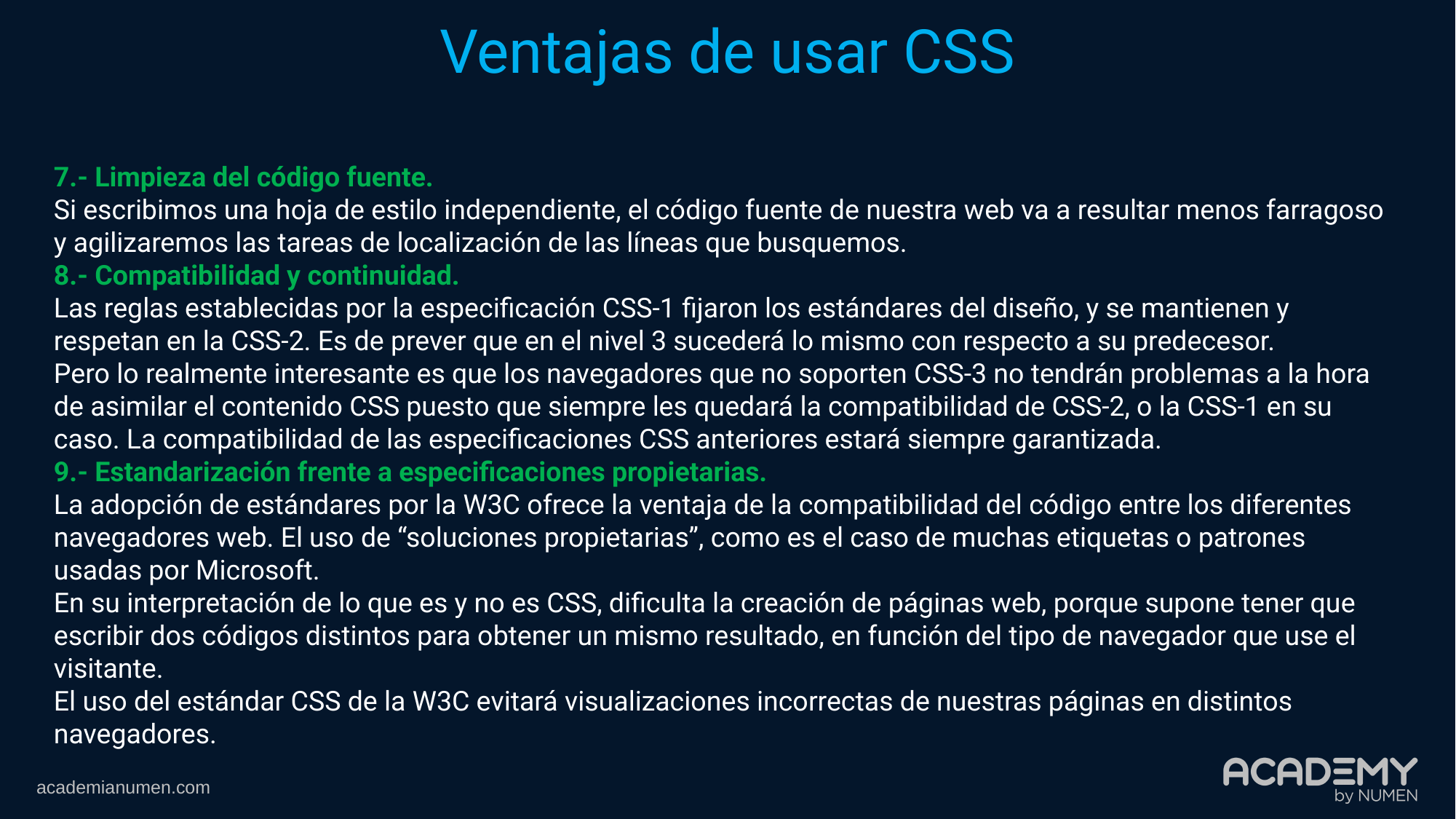

Ventajas de usar CSS
7.- Limpieza del código fuente.
Si escribimos una hoja de estilo independiente, el código fuente de nuestra web va a resultar menos farragoso y agilizaremos las tareas de localización de las líneas que busquemos.
8.- Compatibilidad y continuidad.
Las reglas establecidas por la especificación CSS-1 fijaron los estándares del diseño, y se mantienen y respetan en la CSS-2. Es de prever que en el nivel 3 sucederá lo mismo con respecto a su predecesor.
Pero lo realmente interesante es que los navegadores que no soporten CSS-3 no tendrán problemas a la hora de asimilar el contenido CSS puesto que siempre les quedará la compatibilidad de CSS-2, o la CSS-1 en su caso. La compatibilidad de las especificaciones CSS anteriores estará siempre garantizada.
9.- Estandarización frente a especificaciones propietarias.
La adopción de estándares por la W3C ofrece la ventaja de la compatibilidad del código entre los diferentes navegadores web. El uso de “soluciones propietarias”, como es el caso de muchas etiquetas o patrones usadas por Microsoft.
En su interpretación de lo que es y no es CSS, dificulta la creación de páginas web, porque supone tener que escribir dos códigos distintos para obtener un mismo resultado, en función del tipo de navegador que use el visitante.
El uso del estándar CSS de la W3C evitará visualizaciones incorrectas de nuestras páginas en distintos navegadores.